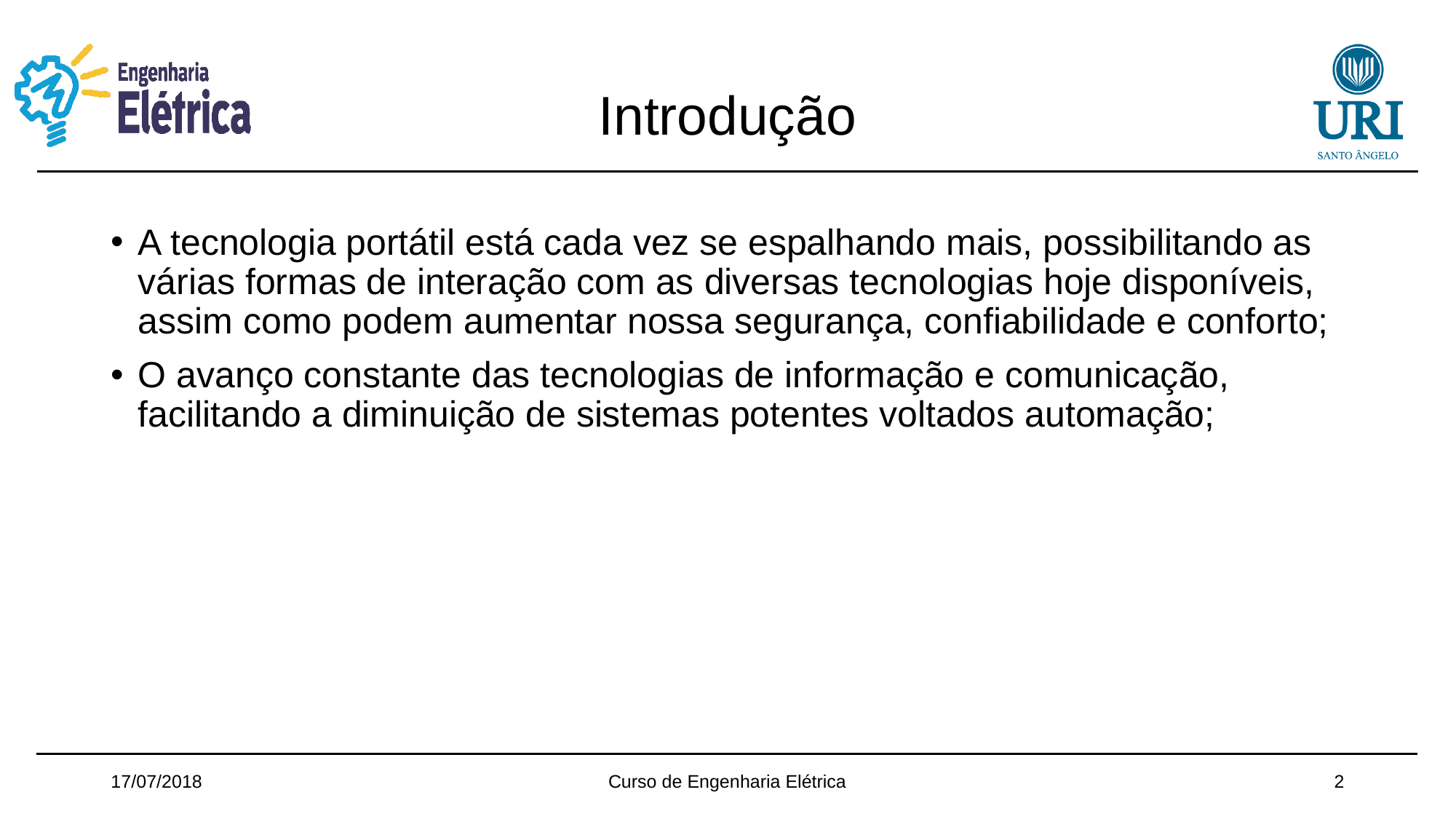

# Introdução
A tecnologia portátil está cada vez se espalhando mais, possibilitando as várias formas de interação com as diversas tecnologias hoje disponíveis, assim como podem aumentar nossa segurança, confiabilidade e conforto;
O avanço constante das tecnologias de informação e comunicação, facilitando a diminuição de sistemas potentes voltados automação;

17/07/2018
Curso de Engenharia Elétrica
2